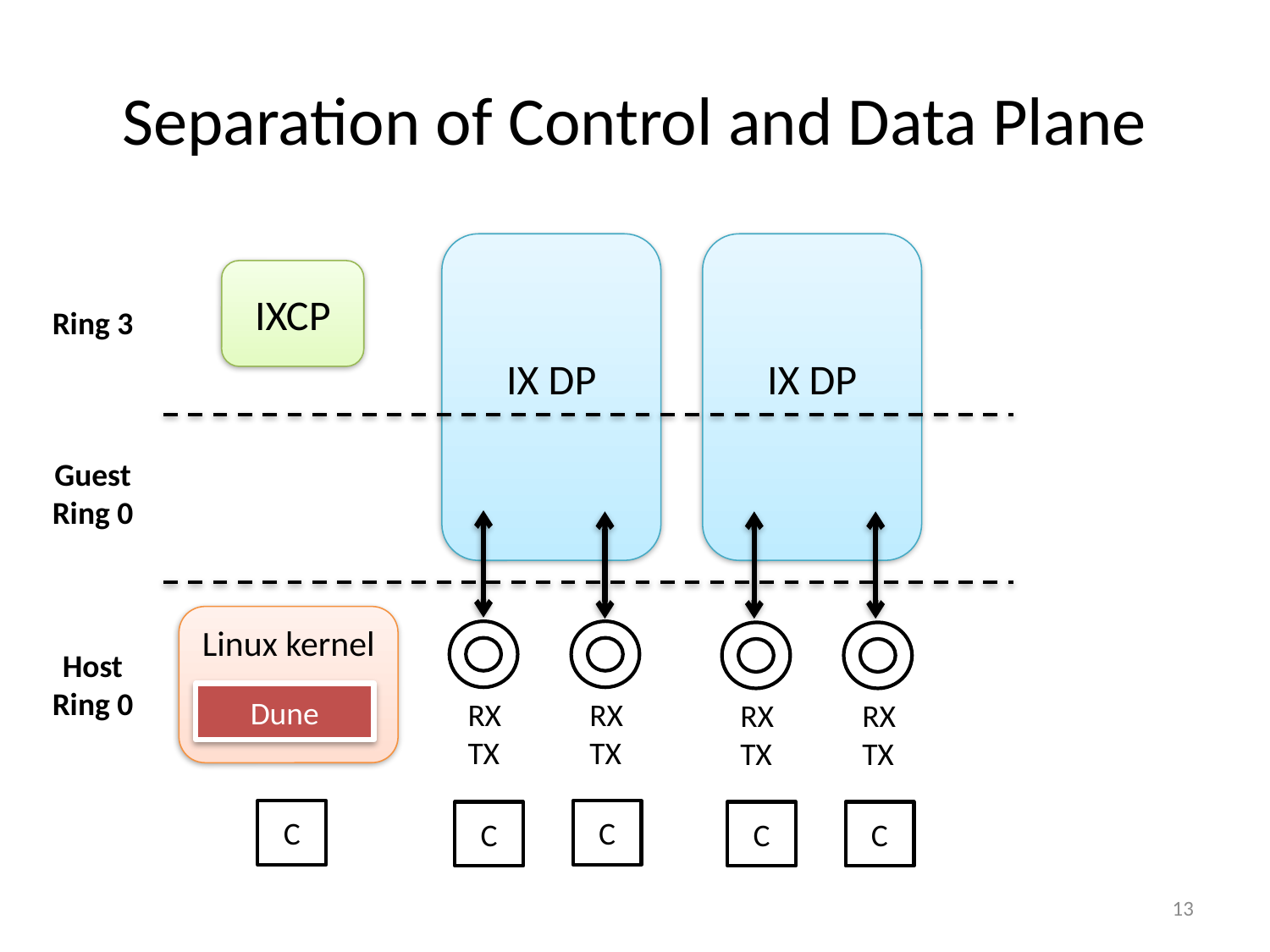

# Separation of Control and Data Plane
IX DP

IX DP

IXCP
Ring 3
Guest
Ring 0
Linux kernel

Host
Ring 0
Dune
RX
TX
RX
TX
RX
TX
RX
TX
C
C
C
C
C
13